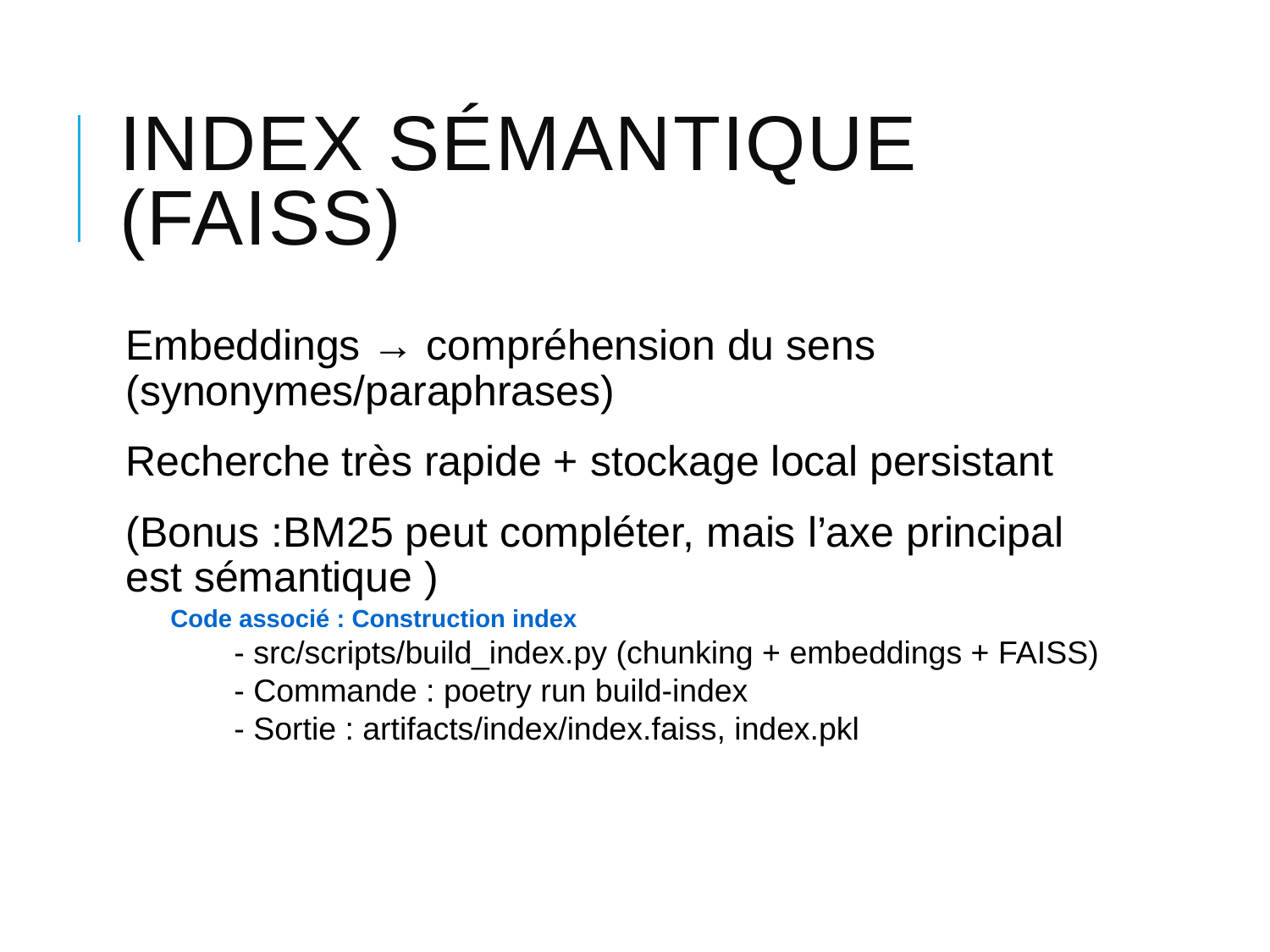

# Index sémantique (FAISS)
Embeddings → compréhension du sens (synonymes/paraphrases)
Recherche très rapide + stockage local persistant
(Bonus :BM25 peut compléter, mais l’axe principal est sémantique )
Code associé : Construction index
- src/scripts/build_index.py (chunking + embeddings + FAISS)
- Commande : poetry run build-index
- Sortie : artifacts/index/index.faiss, index.pkl